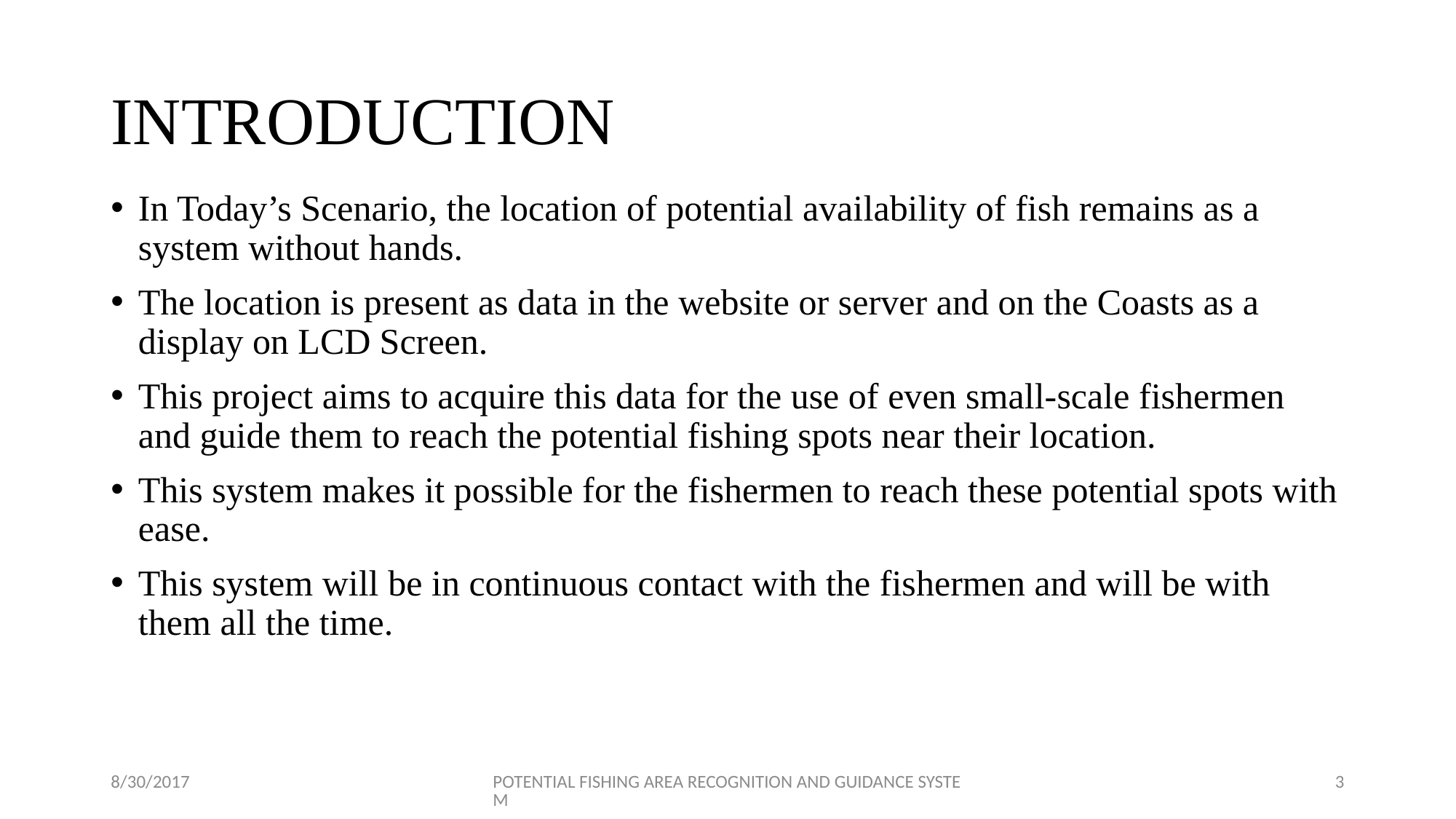

# INTRODUCTION
In Today’s Scenario, the location of potential availability of fish remains as a system without hands.
The location is present as data in the website or server and on the Coasts as a display on LCD Screen.
This project aims to acquire this data for the use of even small-scale fishermen and guide them to reach the potential fishing spots near their location.
This system makes it possible for the fishermen to reach these potential spots with ease.
This system will be in continuous contact with the fishermen and will be with them all the time.
8/30/2017
POTENTIAL FISHING AREA RECOGNITION AND GUIDANCE SYSTEM
3